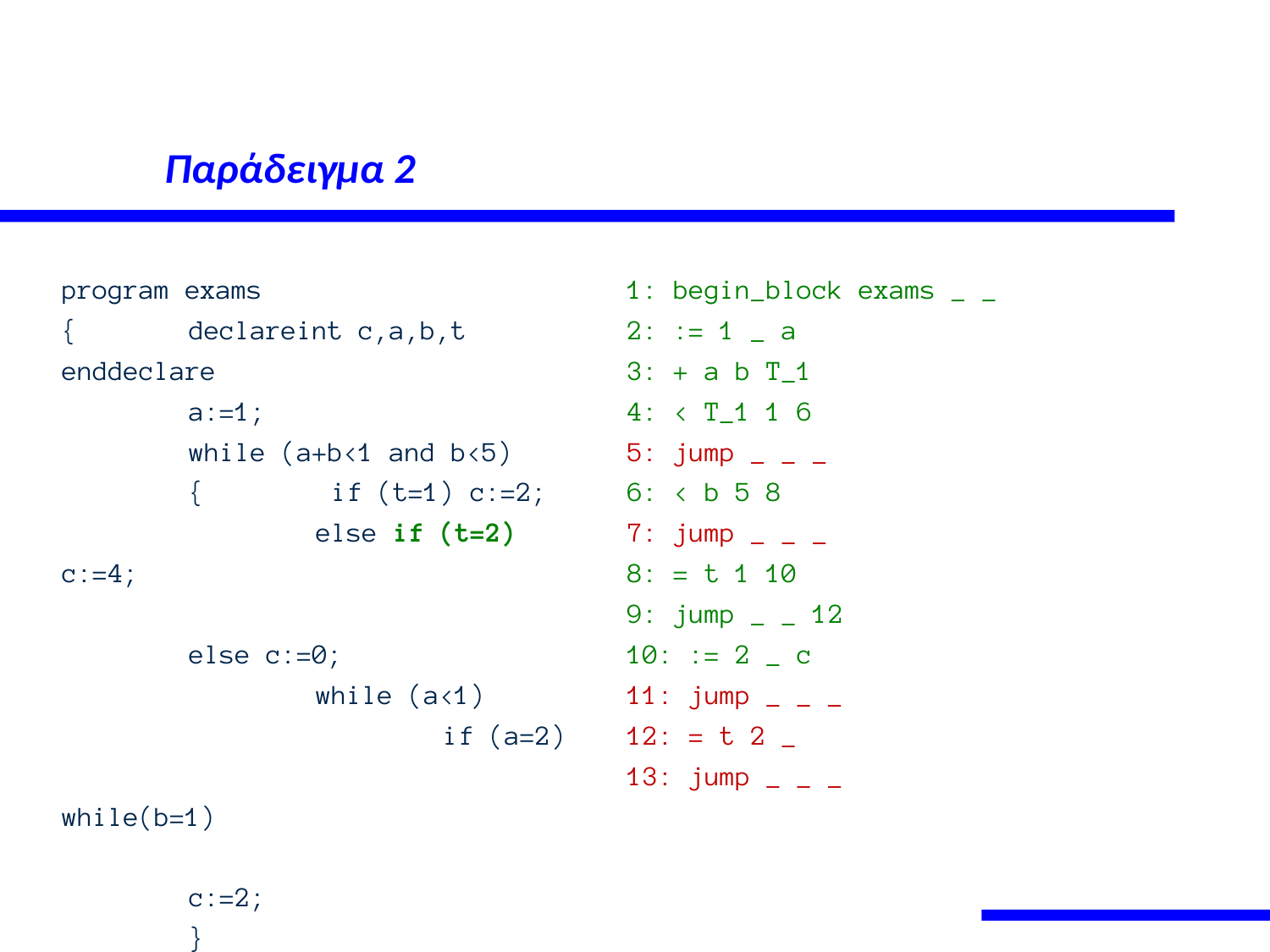

# Παράδειγμα 2
program exams
{ 	declareint c,a,b,t enddeclare
 	a:=1;
	while (a+b<1 and b<5)
	{	 if (t=1) c:=2;
		else if (t=2) c:=4;
					else c:=0;
		while (a<1)
			if (a=2)
				while(b=1)
					c:=2;
	}
 }
1: begin_block exams _ _
2: := 1 _ a
3: + a b T_1
4: < T_1 1 6
5: jump _ _ _
6: < b 5 8
7: jump _ _ _
8: = t 1 10
9: jump _ _ 12
10: := 2 _ c
11: jump _ _ _
12: = t 2 _
13: jump _ _ _